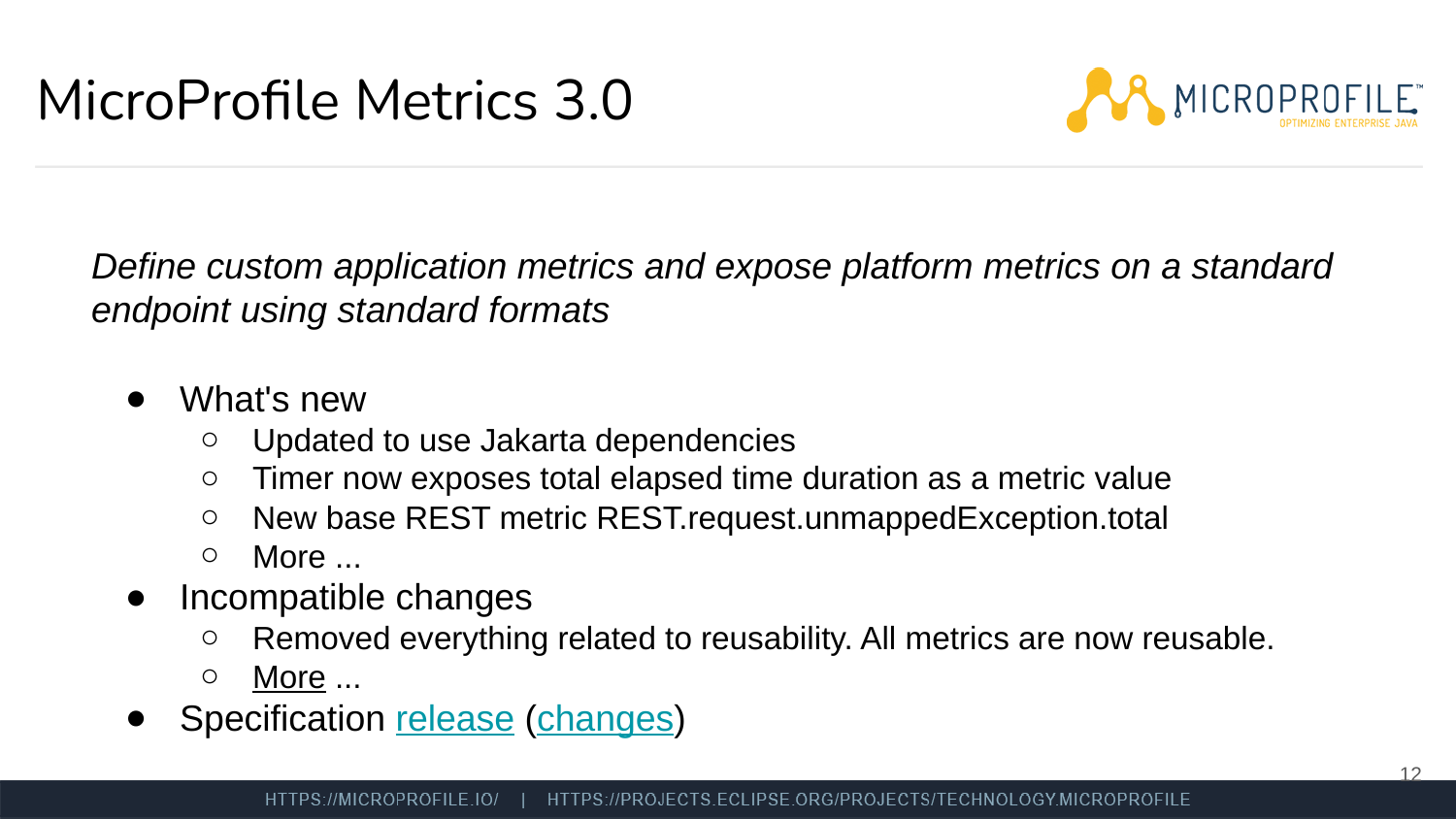

# MicroProfile Metrics 3.0
Define custom application metrics and expose platform metrics on a standard endpoint using standard formats

What's new
Updated to use Jakarta dependencies
Timer now exposes total elapsed time duration as a metric value
New base REST metric REST.request.unmappedException.total
More ...
Incompatible changes
Removed everything related to reusability. All metrics are now reusable.
More ...
Specification release (changes)
12